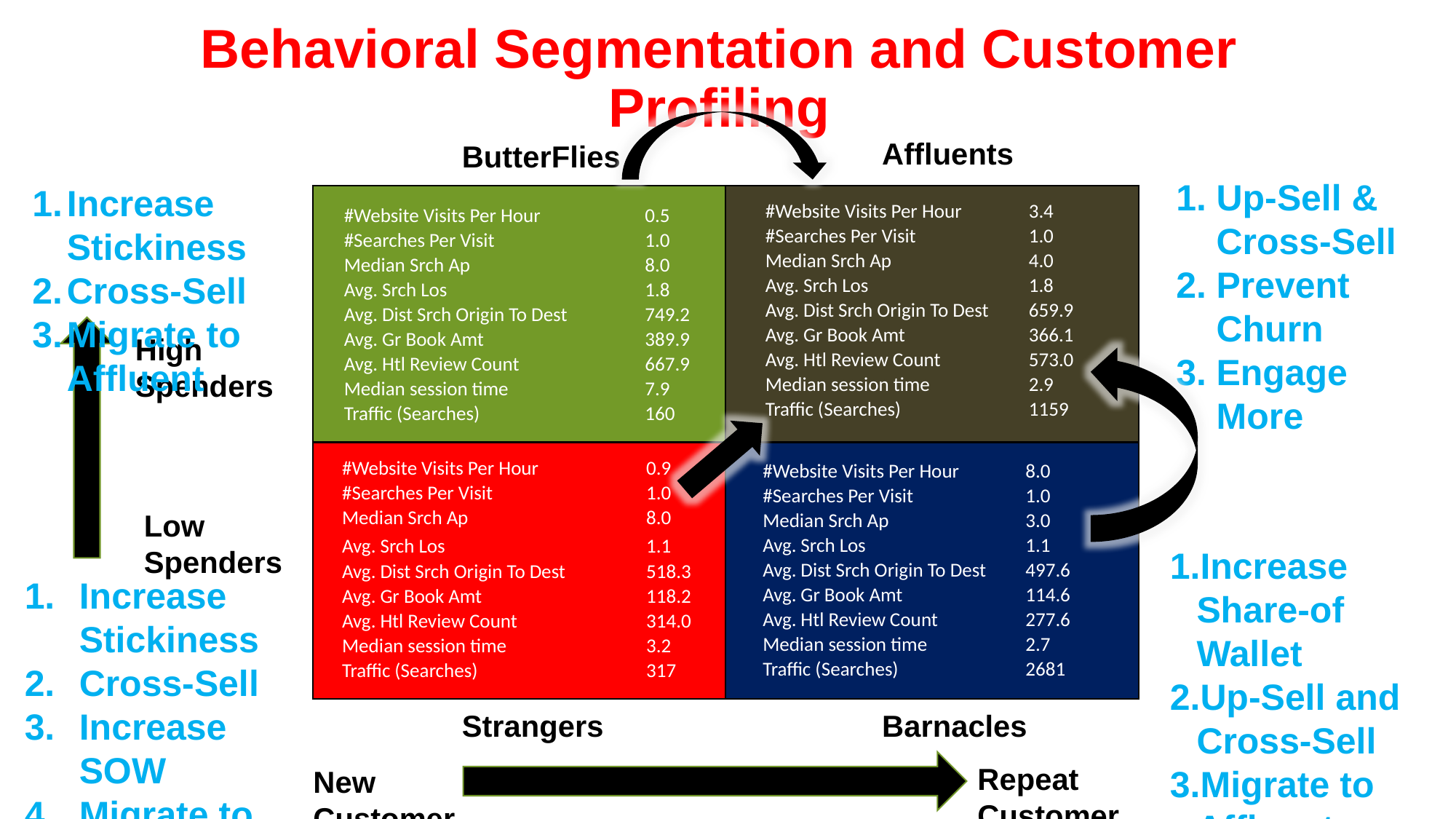

# Behavioral Segmentation and Customer Profiling

Up-Sell & Cross-Sell
Prevent Churn
Engage More
Increase Stickiness
Cross-Sell
Migrate to Affluent

Increase Share-of Wallet
Up-Sell and Cross-Sell
Migrate to Affluent
Increase Stickiness
Cross-Sell
Increase SOW
Migrate to Affluent
Affluents
ButterFlies

| #Website Visits Per Hour | 3.4 |
| --- | --- |
| #Searches Per Visit | 1.0 |
| Median Srch Ap | 4.0 |
| Avg. Srch Los | 1.8 |
| Avg. Dist Srch Origin To Dest | 659.9 |
| Avg. Gr Book Amt | 366.1 |
| Avg. Htl Review Count | 573.0 |
| Median session time | 2.9 |
| Traffic (Searches) | 1159 |
| #Website Visits Per Hour | 0.5 |
| --- | --- |
| #Searches Per Visit | 1.0 |
| Median Srch Ap | 8.0 |
| Avg. Srch Los | 1.8 |
| Avg. Dist Srch Origin To Dest | 749.2 |
| Avg. Gr Book Amt | 389.9 |
| Avg. Htl Review Count | 667.9 |
| Median session time | 7.9 |
| Traffic (Searches) | 160 |
High Spenders

Low Spenders

Repeat Customer
New Customer
| #Website Visits Per Hour | 0.9 |
| --- | --- |
| #Searches Per Visit | 1.0 |
| Median Srch Ap | 8.0 |
| Avg. Srch Los | 1.1 |
| Avg. Dist Srch Origin To Dest | 518.3 |
| Avg. Gr Book Amt | 118.2 |
| Avg. Htl Review Count | 314.0 |
| Median session time | 3.2 |
| Traffic (Searches) | 317 |
| #Website Visits Per Hour | 8.0 |
| --- | --- |
| #Searches Per Visit | 1.0 |
| Median Srch Ap | 3.0 |
| Avg. Srch Los | 1.1 |
| Avg. Dist Srch Origin To Dest | 497.6 |
| Avg. Gr Book Amt | 114.6 |
| Avg. Htl Review Count | 277.6 |
| Median session time | 2.7 |
| Traffic (Searches) | 2681 |
Barnacles
Strangers